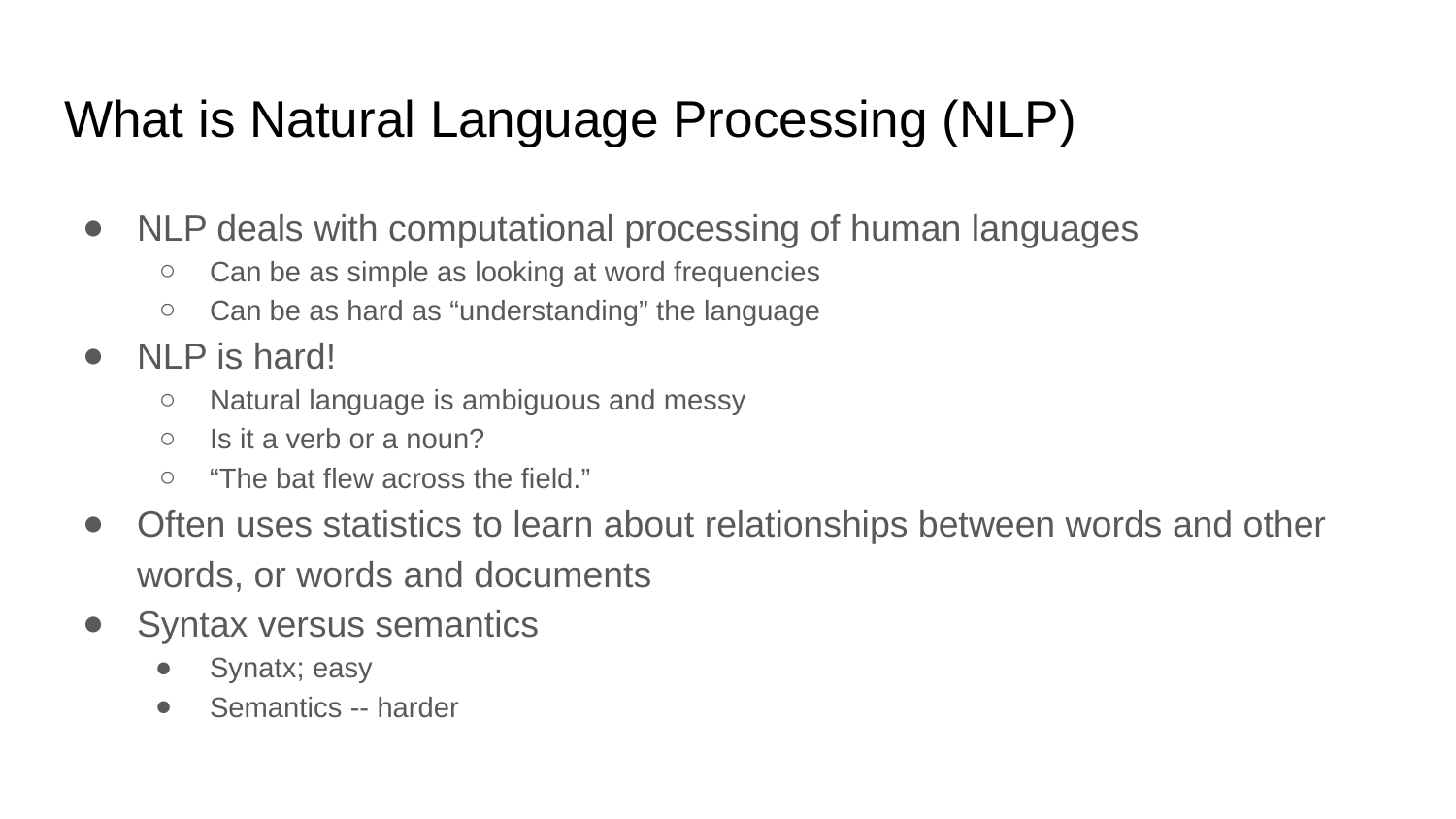

# What is Natural Language Processing (NLP)
NLP deals with computational processing of human languages
Can be as simple as looking at word frequencies
Can be as hard as “understanding” the language
NLP is hard!
Natural language is ambiguous and messy
Is it a verb or a noun?
“The bat flew across the field.”
Often uses statistics to learn about relationships between words and other words, or words and documents
Syntax versus semantics
Synatx; easy
Semantics -- harder